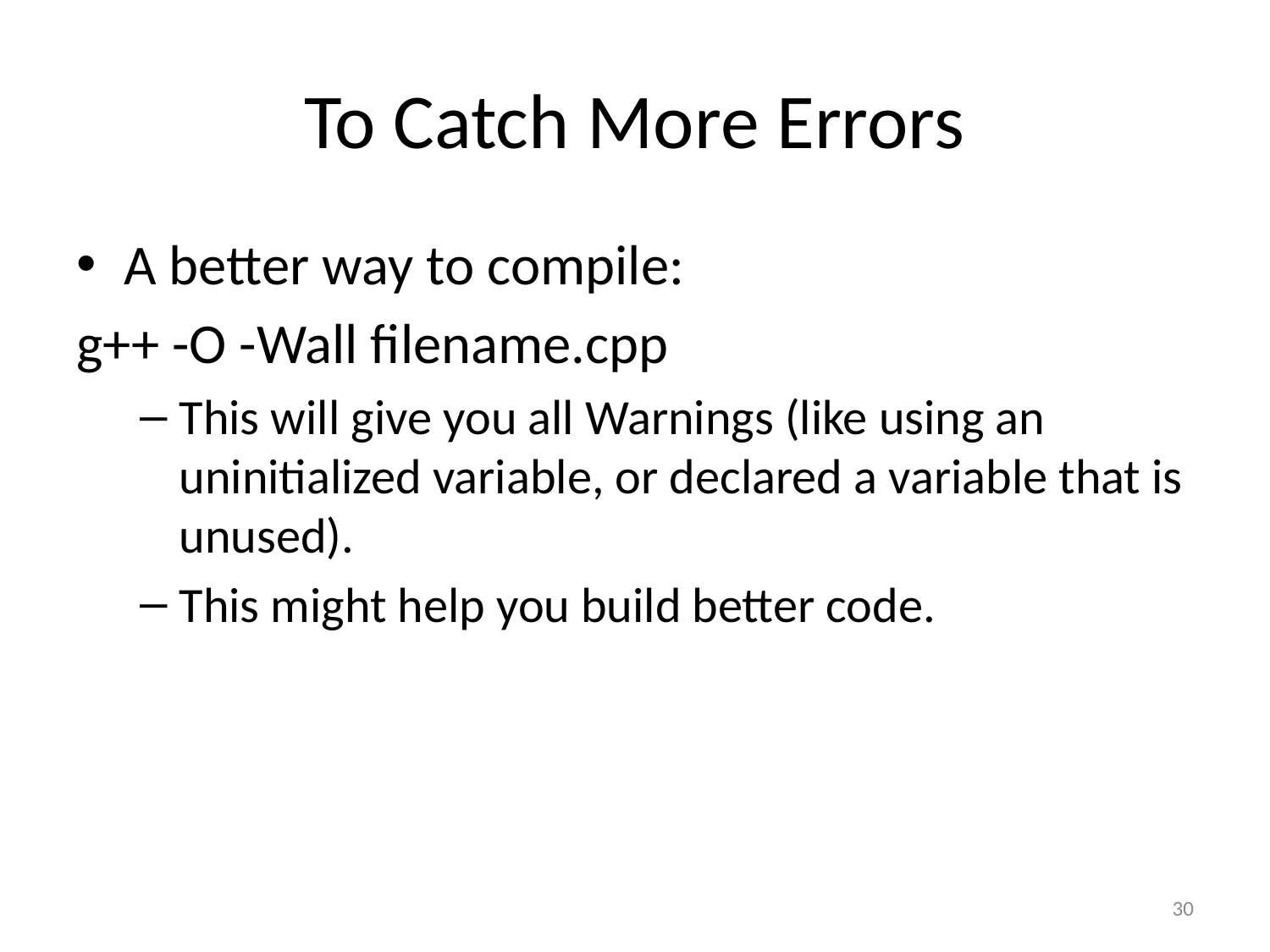

# To Catch More Errors
A better way to compile:
g++ -O -Wall filename.cpp
This will give you all Warnings (like using an uninitialized variable, or declared a variable that is unused).
This might help you build better code.

30